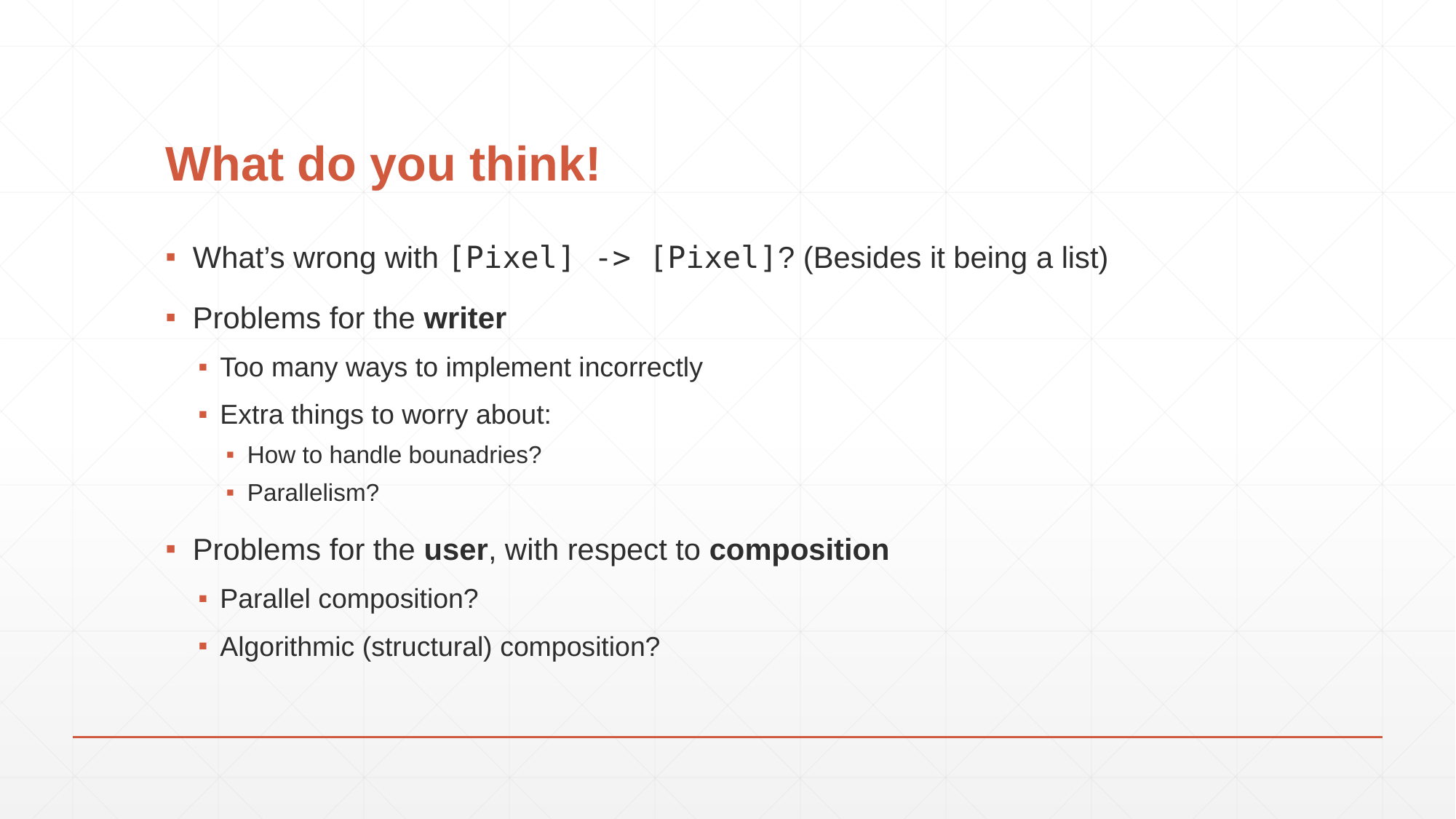

# What do you think!
What’s wrong with [Pixel] -> [Pixel]? (Besides it being a list)
Problems for the writer
Too many ways to implement incorrectly
Extra things to worry about:
How to handle bounadries?
Parallelism?
Problems for the user, with respect to composition
Parallel composition?
Algorithmic (structural) composition?